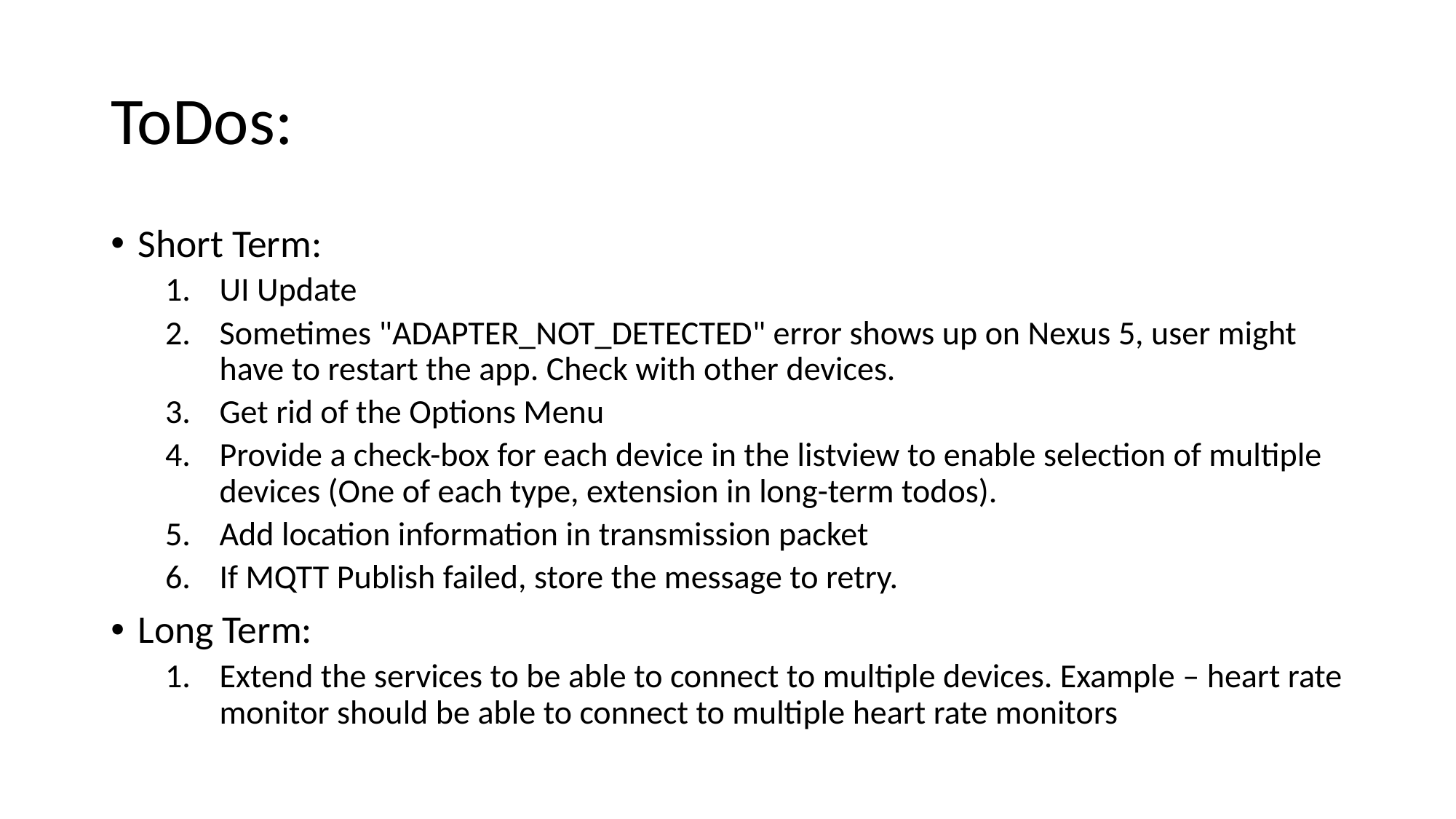

# ToDos:
Short Term:
UI Update
Sometimes "ADAPTER_NOT_DETECTED" error shows up on Nexus 5, user might have to restart the app. Check with other devices.
Get rid of the Options Menu
Provide a check-box for each device in the listview to enable selection of multiple devices (One of each type, extension in long-term todos).
Add location information in transmission packet
If MQTT Publish failed, store the message to retry.
Long Term:
Extend the services to be able to connect to multiple devices. Example – heart rate monitor should be able to connect to multiple heart rate monitors